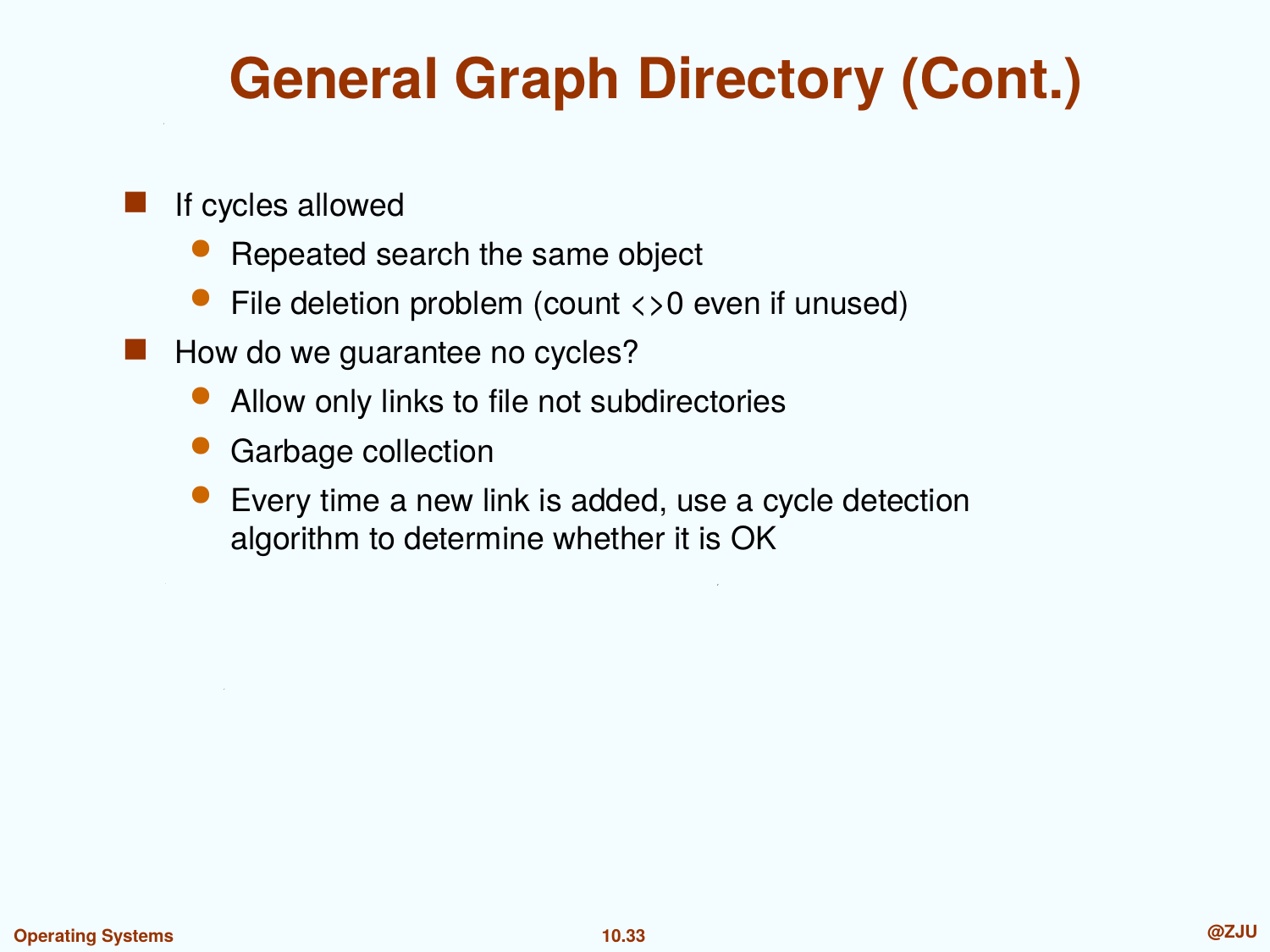

# General Graph Directory (Cont.)
If cycles allowed
Repeated search the same object
File deletion problem (count <>0 even if unused)
How do we guarantee no cycles?
Allow only links to file not subdirectories
Garbage collection
Every time a new link is added, use a cycle detection
algorithm to determine whether it is OK